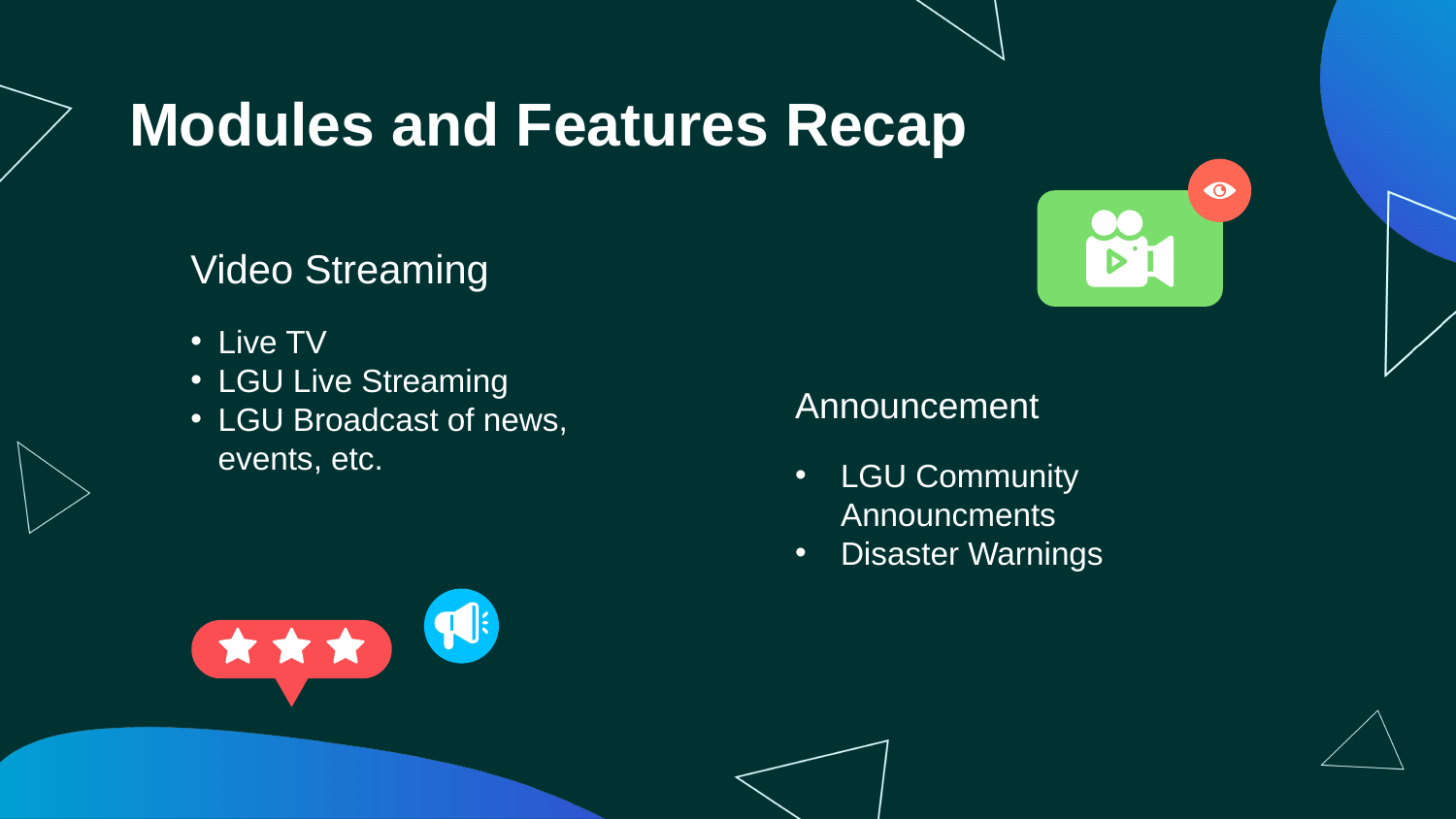

# Modules and Features Recap

Video Streaming
Live TV
LGU Live Streaming
LGU Broadcast of news, events, etc.
Announcement
LGU Community Announcments
Disaster Warnings